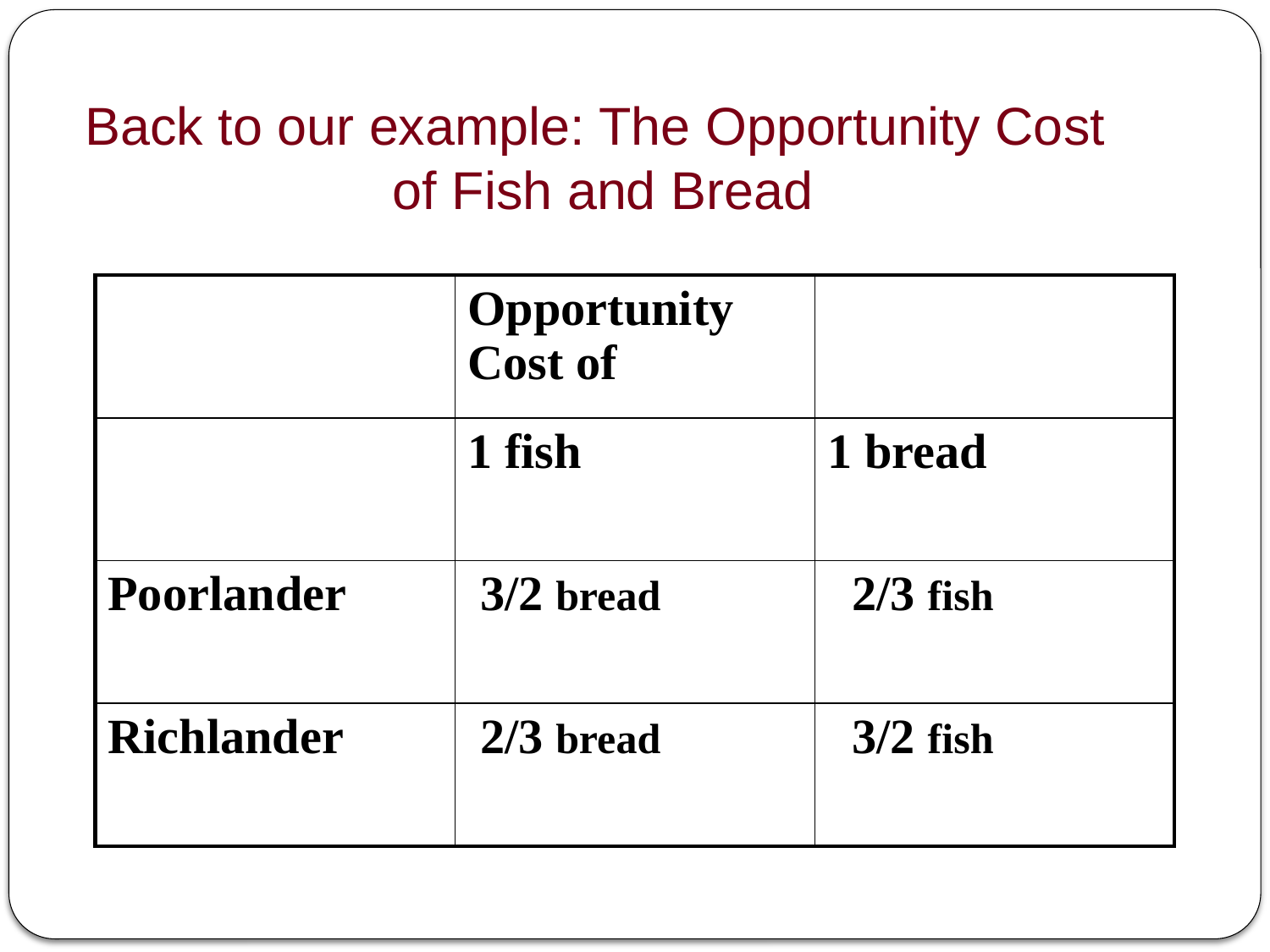

# Back to our example: The Opportunity Cost of Fish and Bread
|  | Opportunity Cost of |  |
| --- | --- | --- |
|  | 1 fish | 1 bread |
| Poorlander | 3/2 bread | 2/3 fish |
| Richlander | 2/3 bread | 3/2 fish |